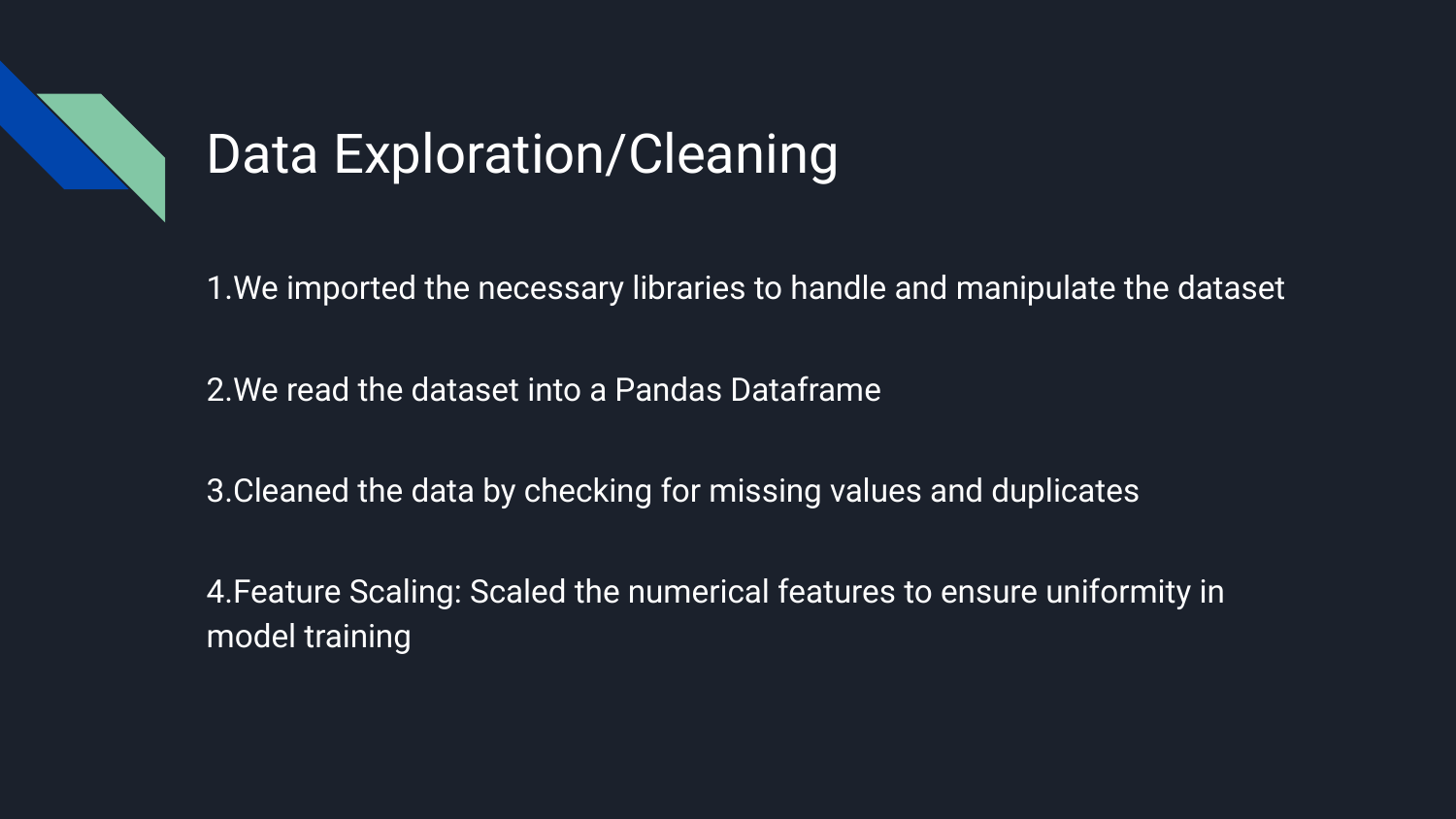

# Data Exploration/Cleaning
1.We imported the necessary libraries to handle and manipulate the dataset

2.We read the dataset into a Pandas Dataframe

3.Cleaned the data by checking for missing values and duplicates

4.Feature Scaling: Scaled the numerical features to ensure uniformity in model training